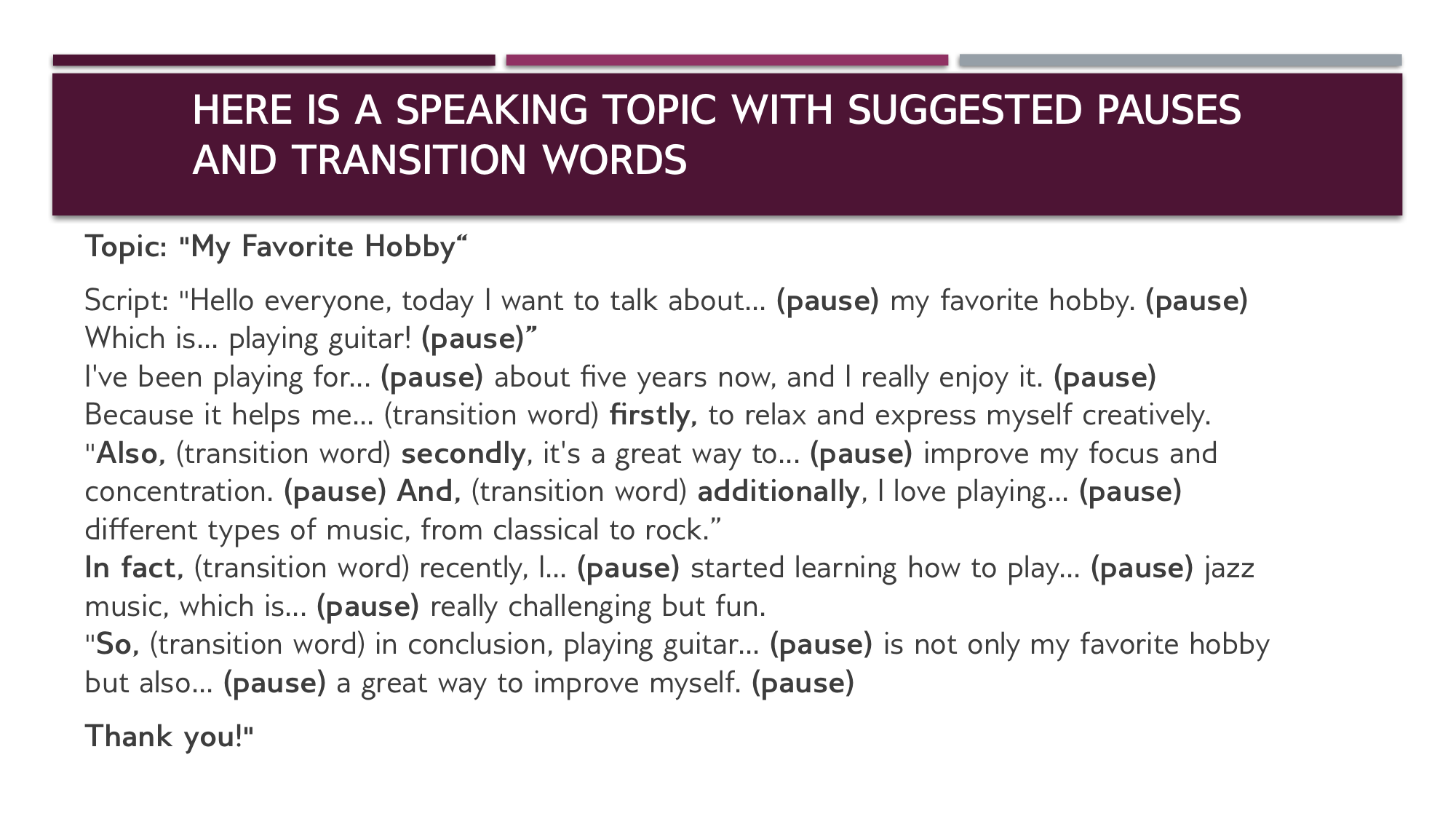

# Here is a speaking topic with suggested pauses and transition words
Topic: "My Favorite Hobby“
Script: "Hello everyone, today I want to talk about... (pause) my favorite hobby. (pause) Which is... playing guitar! (pause)”
I've been playing for... (pause) about five years now, and I really enjoy it. (pause) Because it helps me... (transition word) firstly, to relax and express myself creatively.
"Also, (transition word) secondly, it's a great way to... (pause) improve my focus and concentration. (pause) And, (transition word) additionally, I love playing... (pause) different types of music, from classical to rock.”
In fact, (transition word) recently, I... (pause) started learning how to play... (pause) jazz music, which is... (pause) really challenging but fun.
"So, (transition word) in conclusion, playing guitar... (pause) is not only my favorite hobby but also... (pause) a great way to improve myself. (pause)
Thank you!"